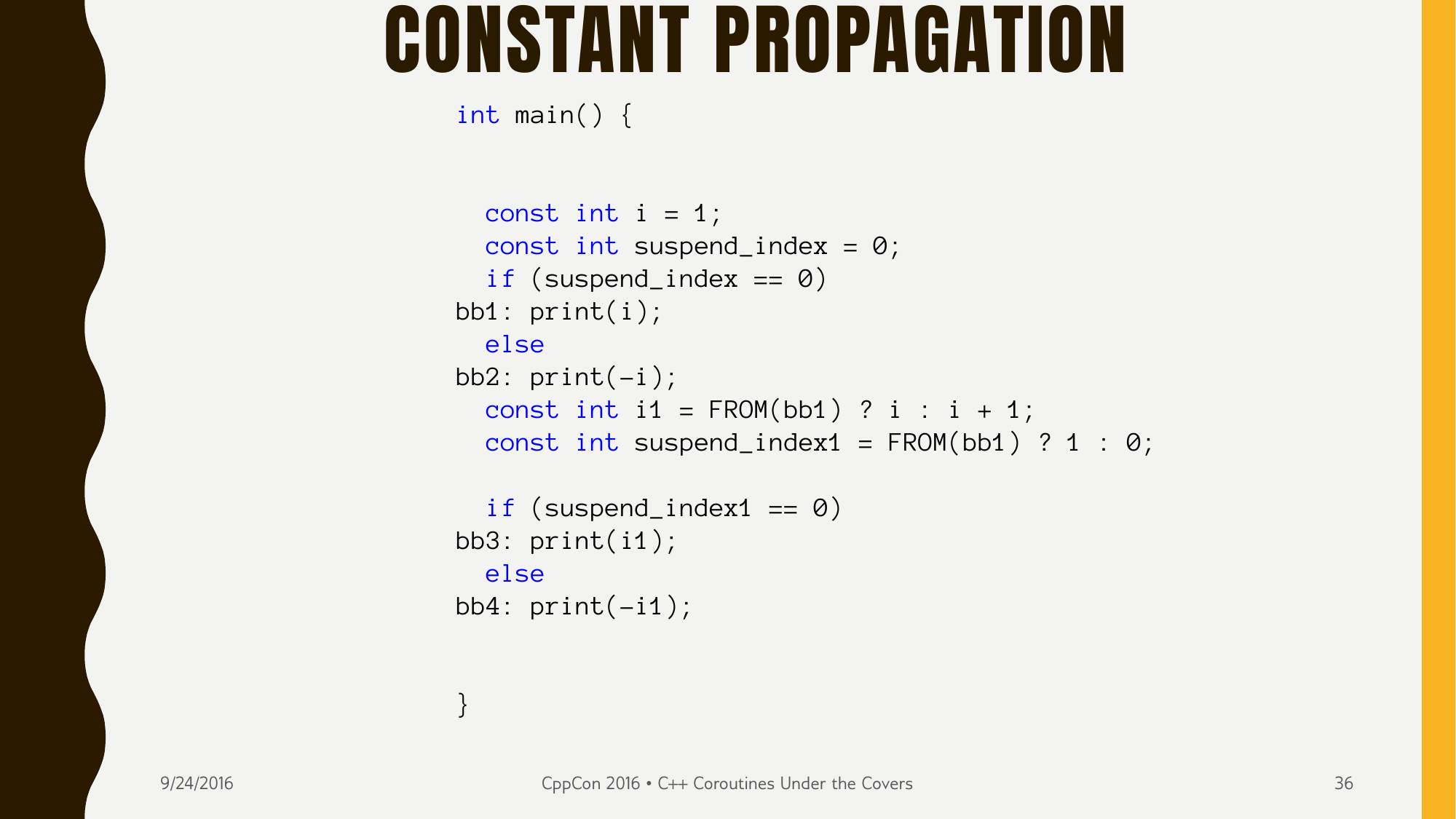

# Constant Propagation
int main() {

  const int i = 1;
  const int suspend_index = 0;
  if (suspend_index == 0)
bb1: print(i);
  else
bb2: print(-i);
  const int i1 = FROM(bb1) ? i : i + 1;
  const int suspend_index1 = FROM(bb1) ? 1 : 0;

  if (suspend_index1 == 0)
bb3: print(i1);
  else
bb4: print(-i1);

}
9/24/2016
CppCon 2016 • C++ Coroutines Under the Covers
36